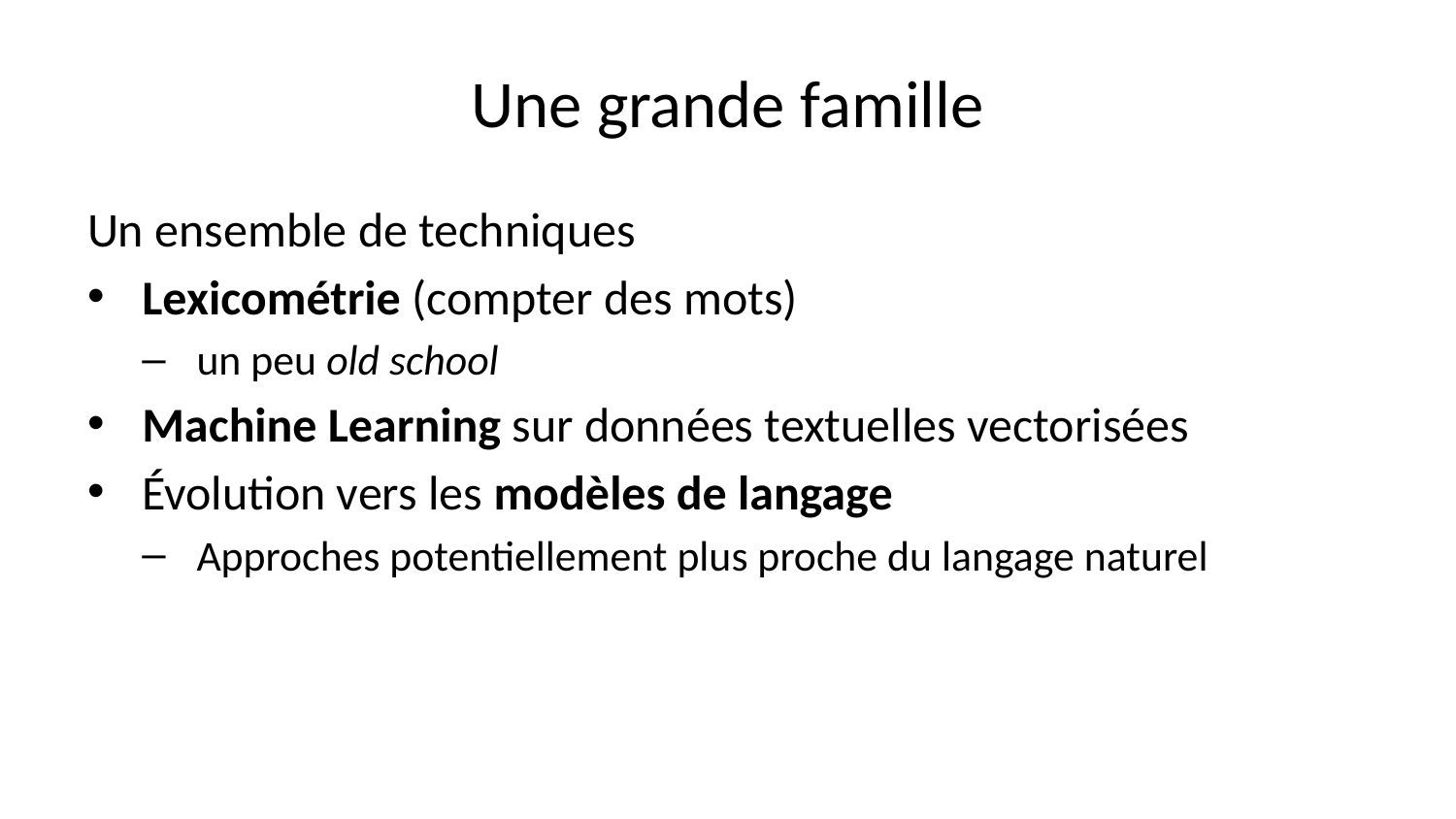

# Une grande famille
Un ensemble de techniques
Lexicométrie (compter des mots)
un peu old school
Machine Learning sur données textuelles vectorisées
Évolution vers les modèles de langage
Approches potentiellement plus proche du langage naturel